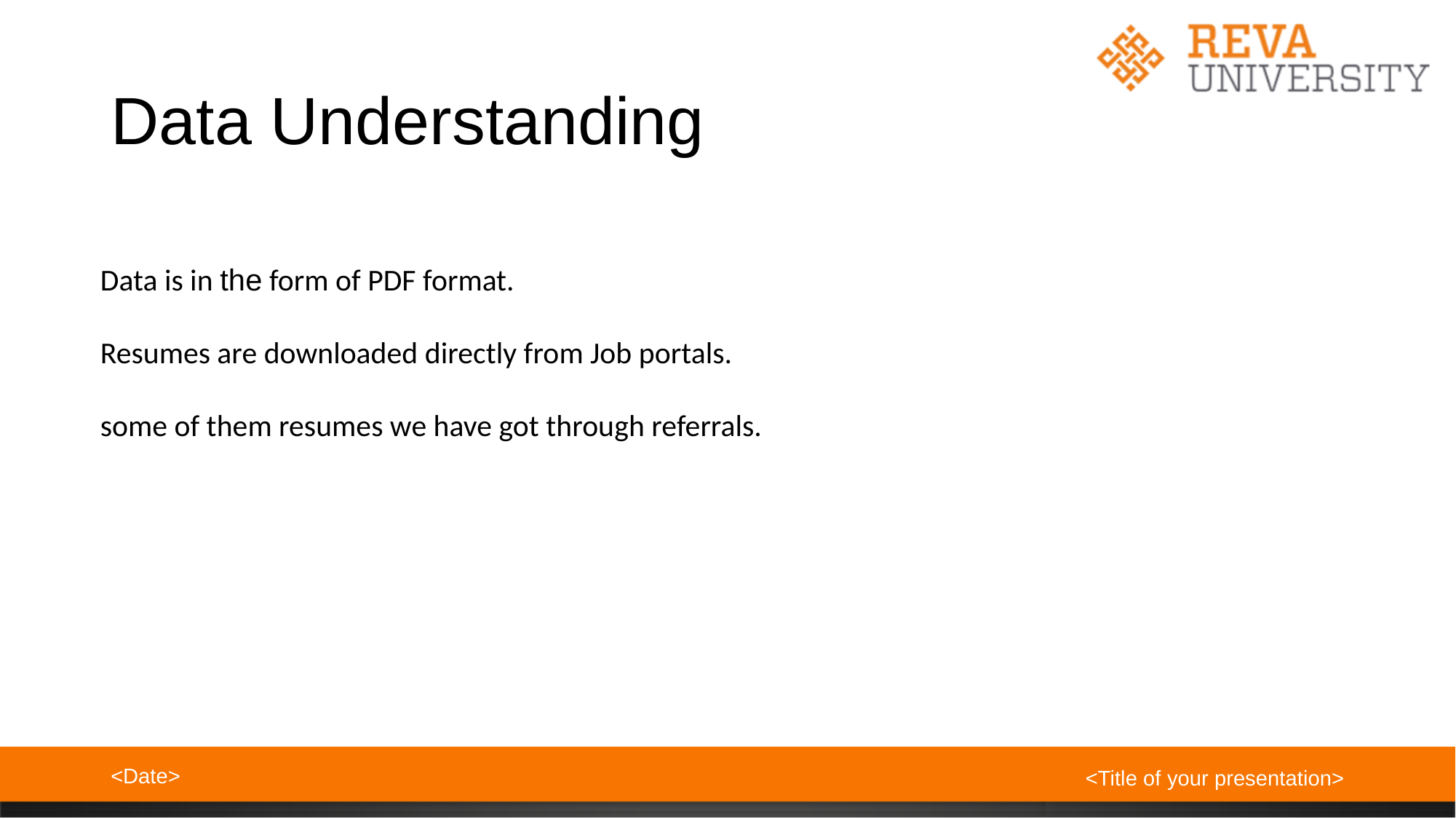

# Data Understanding
Data is in the form of PDF format.

Resumes are downloaded directly from Job portals.

some of them resumes we have got through referrals.

<Date>
<Title of your presentation>